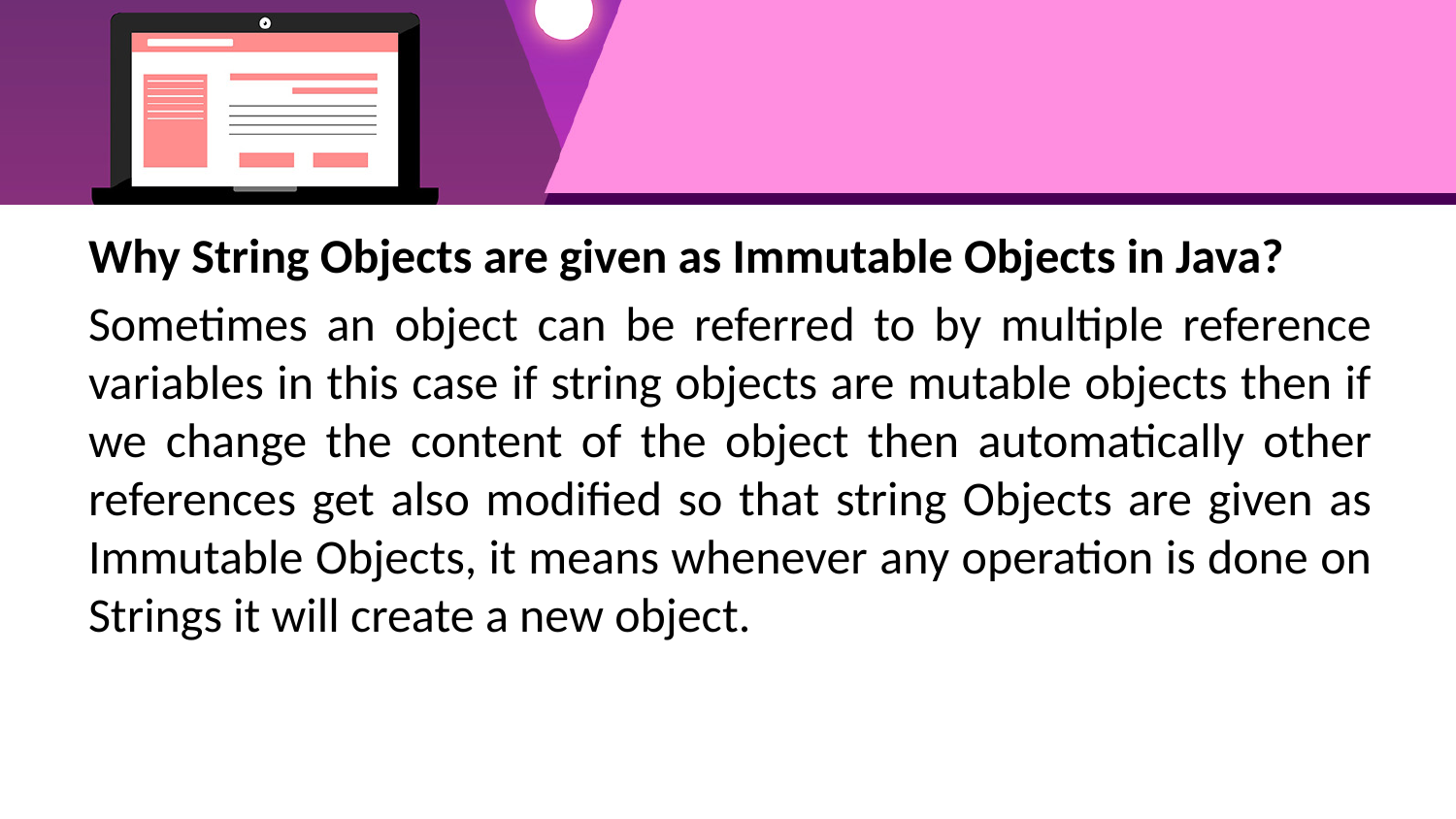

#
Why String Objects are given as Immutable Objects in Java?
Sometimes an object can be referred to by multiple reference variables in this case if string objects are mutable objects then if we change the content of the object then automatically other references get also modified so that string Objects are given as Immutable Objects, it means whenever any operation is done on Strings it will create a new object.